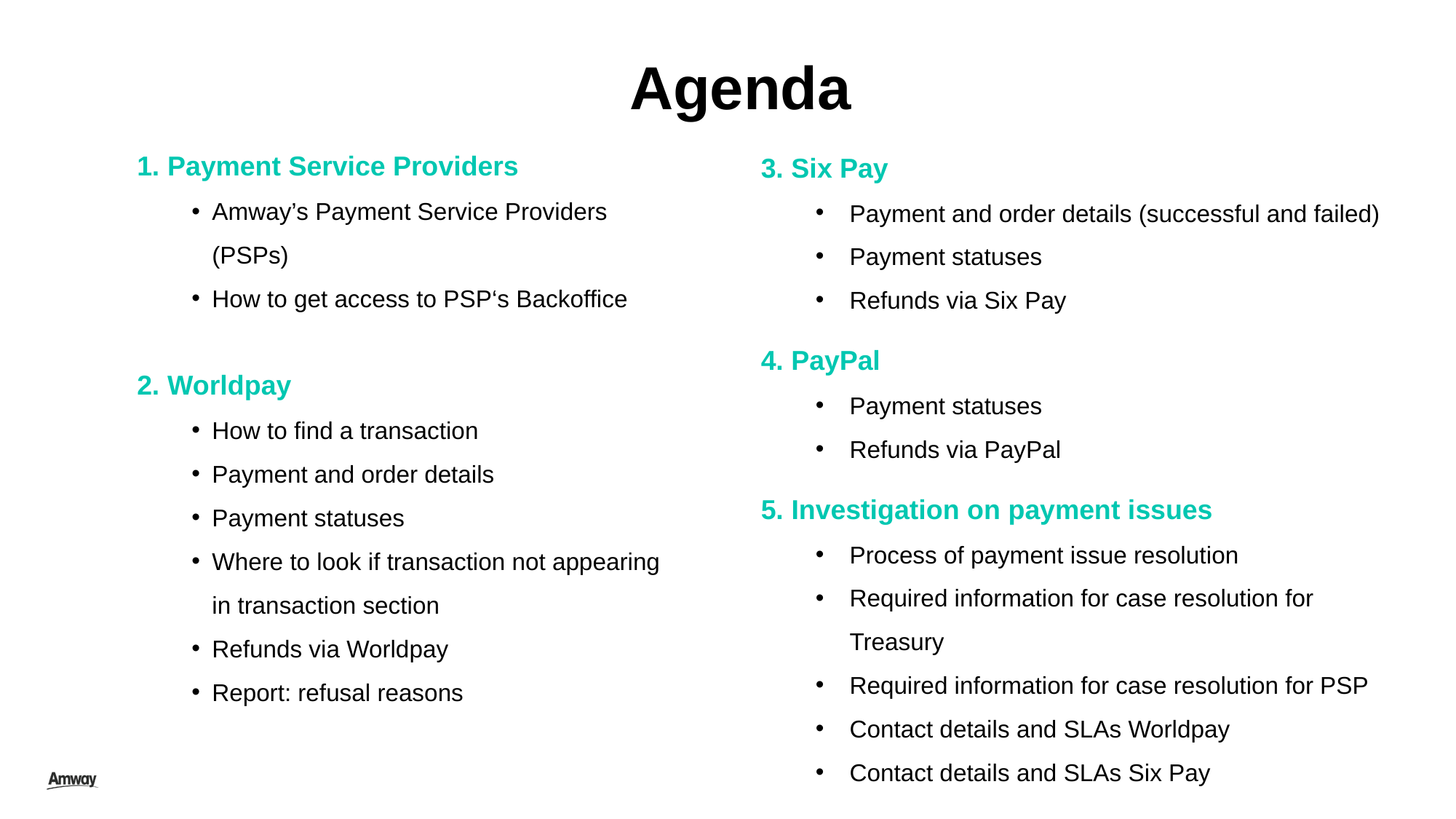

Agenda
1. Payment Service Providers
Amway’s Payment Service Providers (PSPs)
How to get access to PSP‘s Backoffice

2. Worldpay
How to find a transaction
Payment and order details
Payment statuses
Where to look if transaction not appearing in transaction section
Refunds via Worldpay
Report: refusal reasons
3. Six Pay
Payment and order details (successful and failed)
Payment statuses
Refunds via Six Pay

4. PayPal
Payment statuses
Refunds via PayPal

5. Investigation on payment issues
Process of payment issue resolution
Required information for case resolution for Treasury
Required information for case resolution for PSP
Contact details and SLAs Worldpay
Contact details and SLAs Six Pay